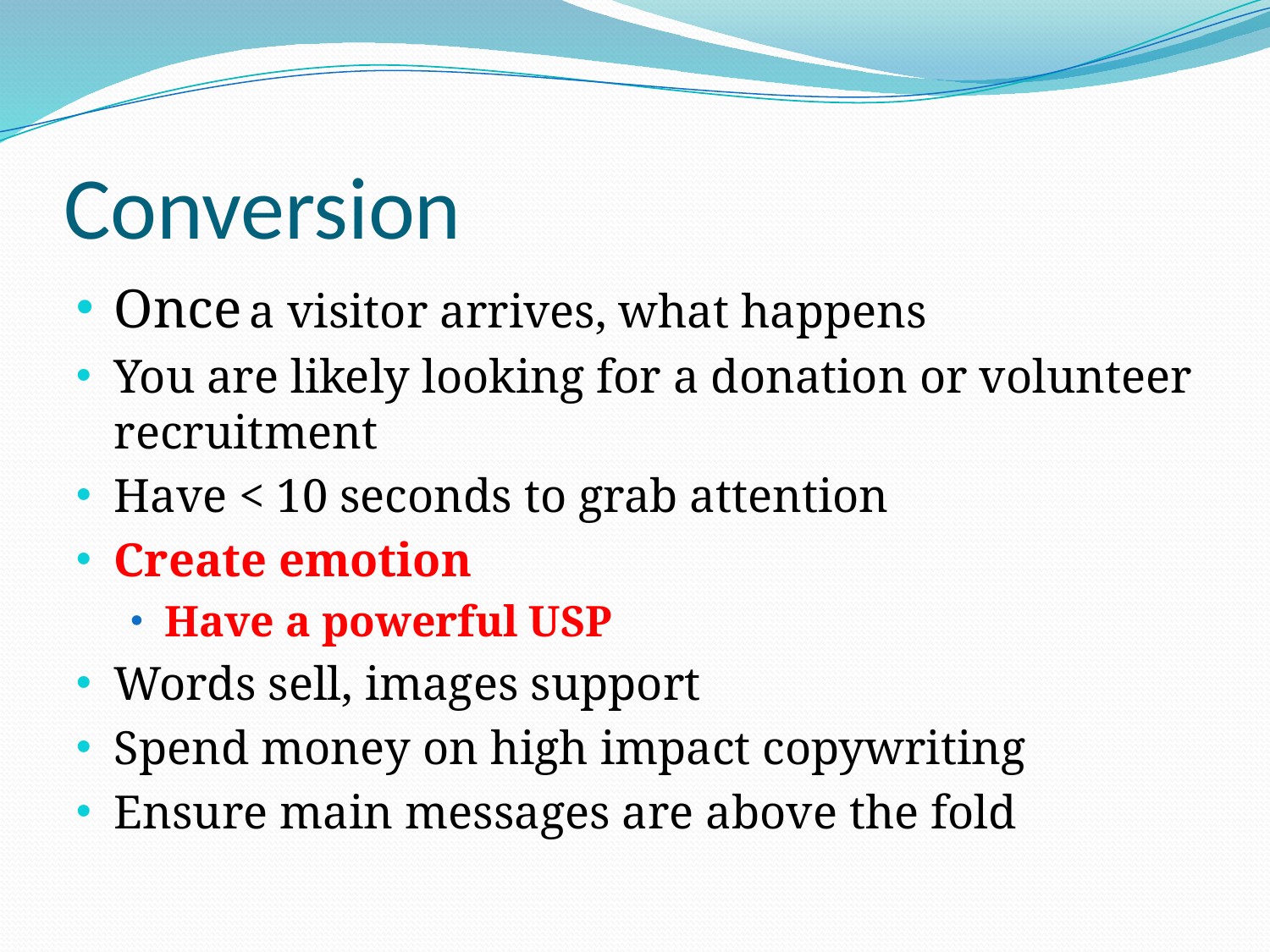

# Conversion
Once a visitor arrives, what happens
You are likely looking for a donation or volunteer recruitment
Have < 10 seconds to grab attention
Create emotion
Have a powerful USP
Words sell, images support
Spend money on high impact copywriting
Ensure main messages are above the fold